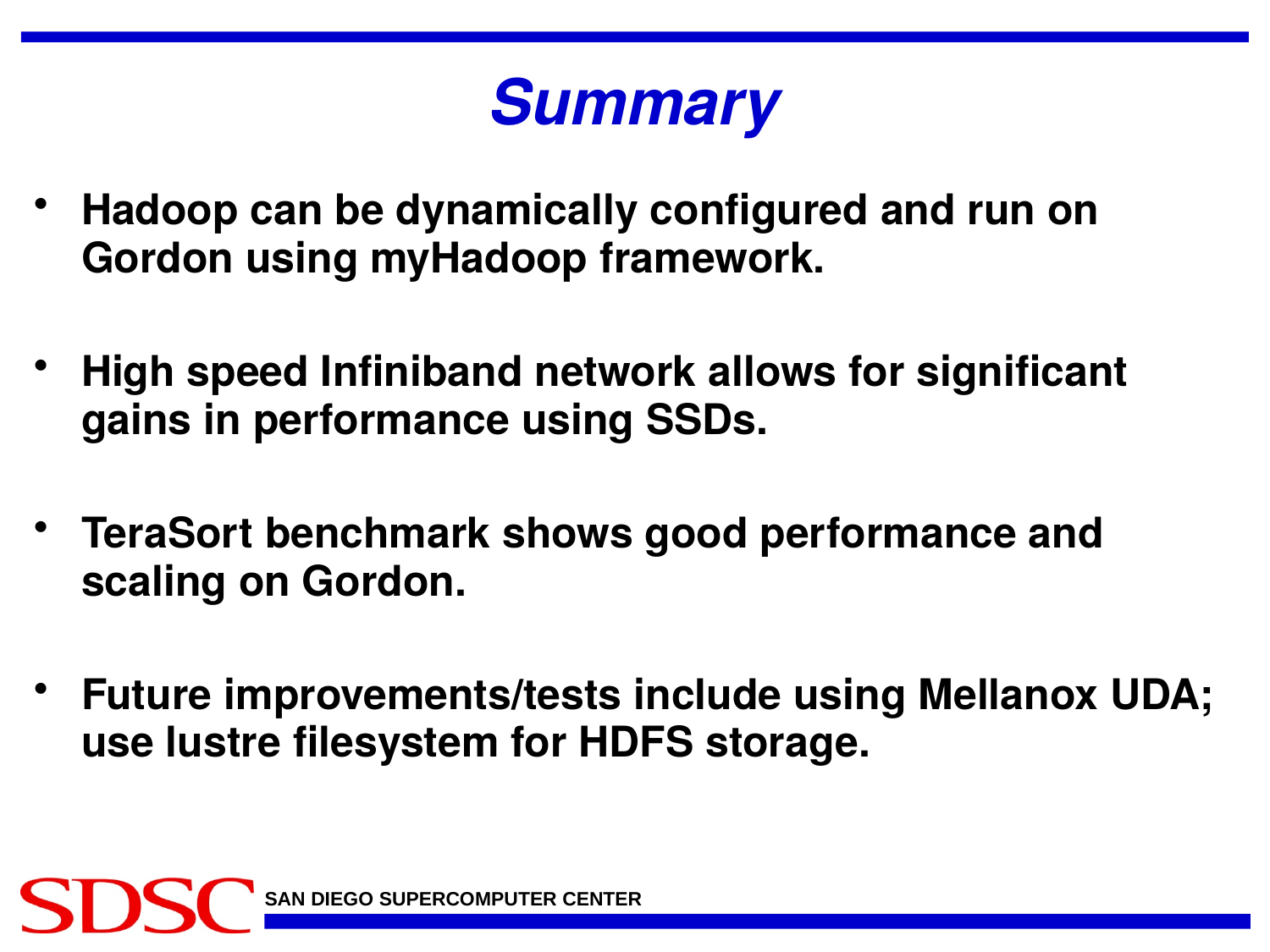

# Summary
Hadoop can be dynamically configured and run on Gordon using myHadoop framework.

High speed Infiniband network allows for significant gains in performance using SSDs.

TeraSort benchmark shows good performance and scaling on Gordon.

Future improvements/tests include using Mellanox UDA; use lustre filesystem for HDFS storage.